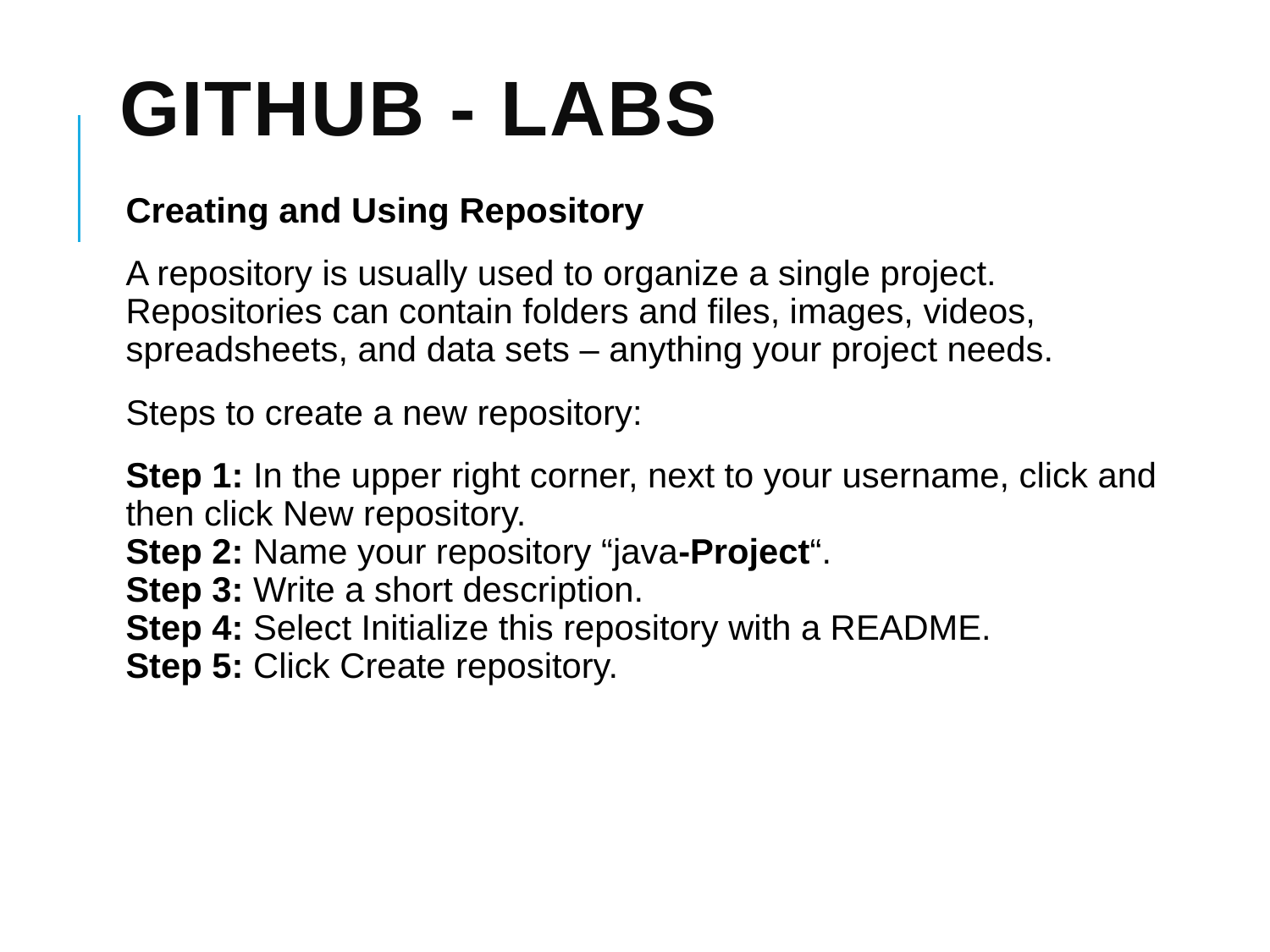

# GitHub - labs
Creating and Using Repository
A repository is usually used to organize a single project. Repositories can contain folders and files, images, videos, spreadsheets, and data sets – anything your project needs.
Steps to create a new repository:
Step 1: In the upper right corner, next to your username, click and then click New repository.
Step 2: Name your repository “java-Project“.
Step 3: Write a short description.
Step 4: Select Initialize this repository with a README.
Step 5: Click Create repository.